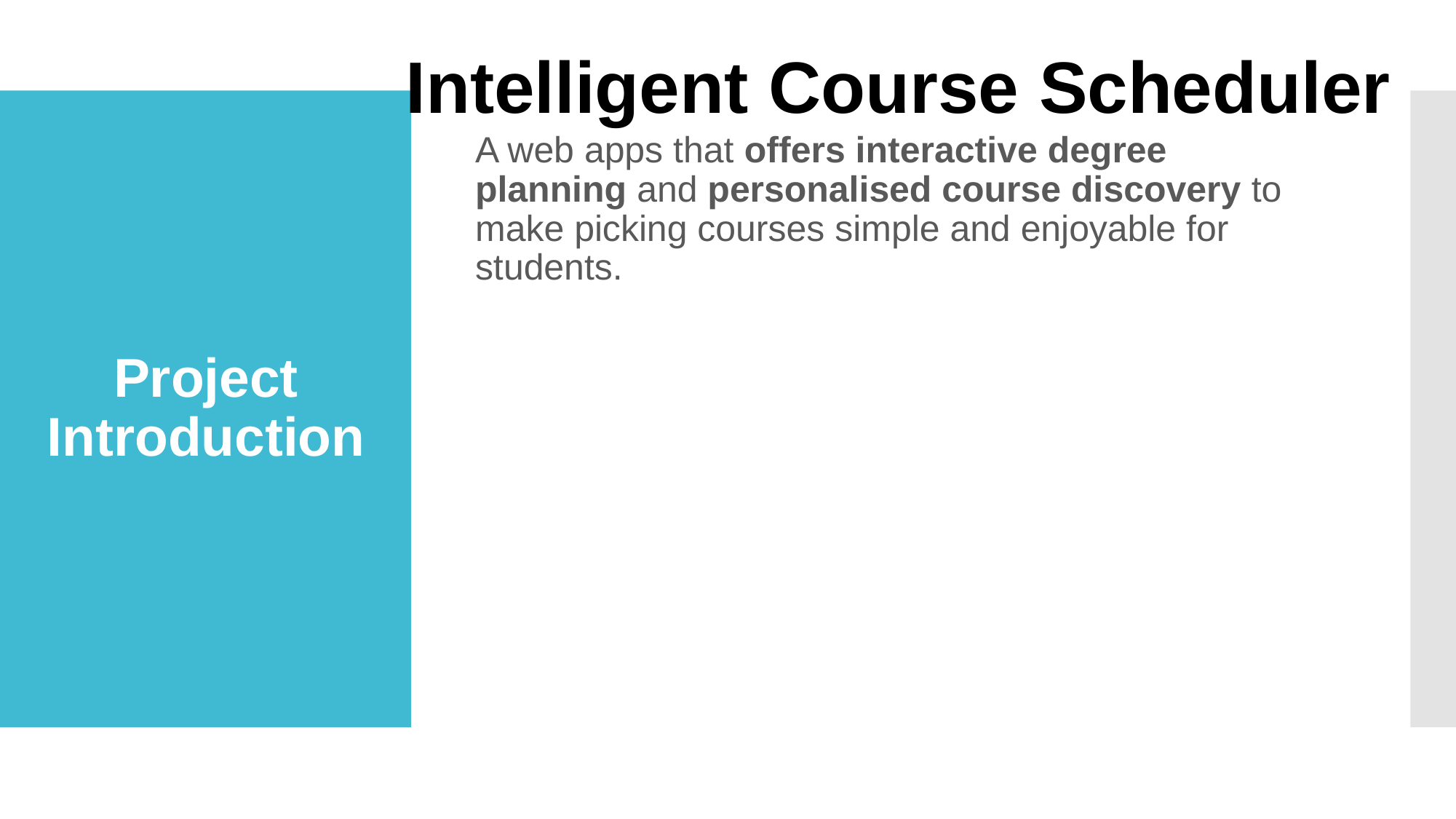

Intelligent Course Scheduler
A web apps that offers interactive degree planning and personalised course discovery to make picking courses simple and enjoyable for students.
# Project Introduction